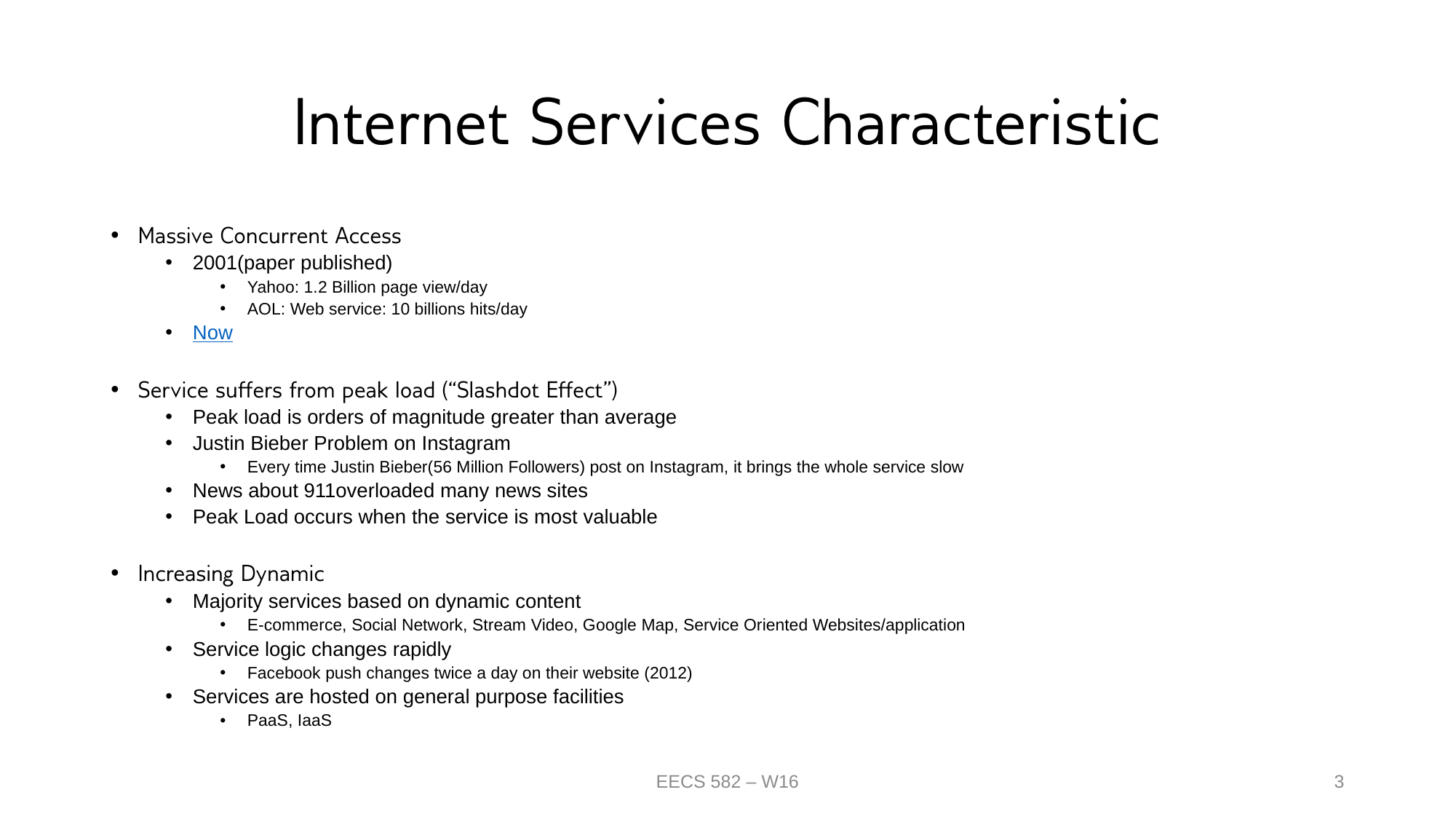

# Internet Services Characteristic
Massive Concurrent Access
2001(paper published)
Yahoo: 1.2 Billion page view/day
AOL: Web service: 10 billions hits/day
Now

Service suffers from peak load (“Slashdot Effect”)
Peak load is orders of magnitude greater than average
Justin Bieber Problem on Instagram
Every time Justin Bieber(56 Million Followers) post on Instagram, it brings the whole service slow
News about 911overloaded many news sites
Peak Load occurs when the service is most valuable

Increasing Dynamic
Majority services based on dynamic content
E-commerce, Social Network, Stream Video, Google Map, Service Oriented Websites/application
Service logic changes rapidly
Facebook push changes twice a day on their website (2012)
Services are hosted on general purpose facilities
PaaS, IaaS

EECS 582 – W16
3